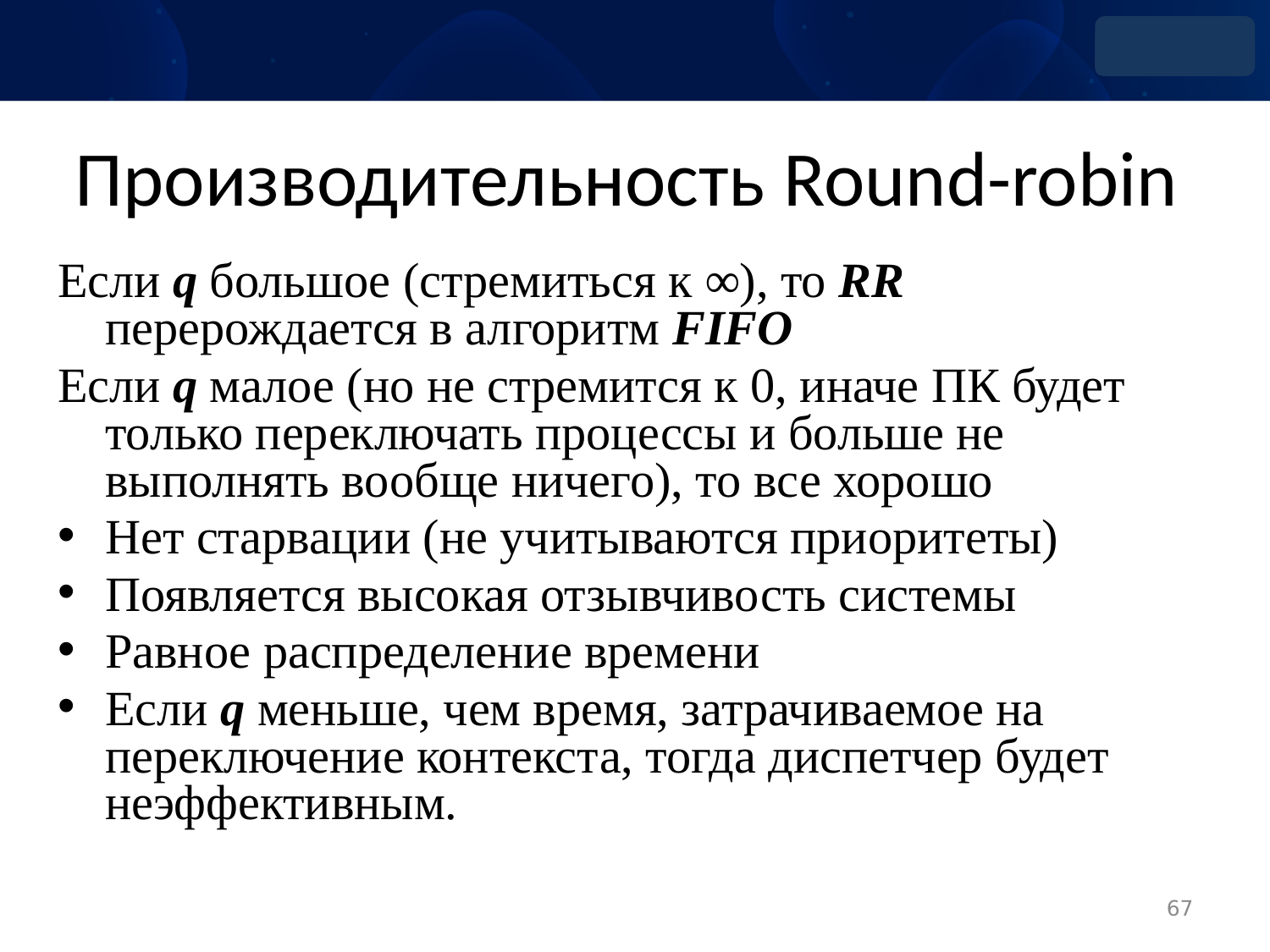

# Производительность Round-robin
Если q большое (стремиться к ∞), то RR перерождается в алгоритм FIFO
Если q малое (но не стремится к 0, иначе ПК будет только переключать процессы и больше не выполнять вообще ничего), то все хорошо
Нет старвации (не учитываются приоритеты)
Появляется высокая отзывчивость системы
Равное распределение времени
Если q меньше, чем время, затрачиваемое на переключение контекста, тогда диспетчер будет неэффективным.
67